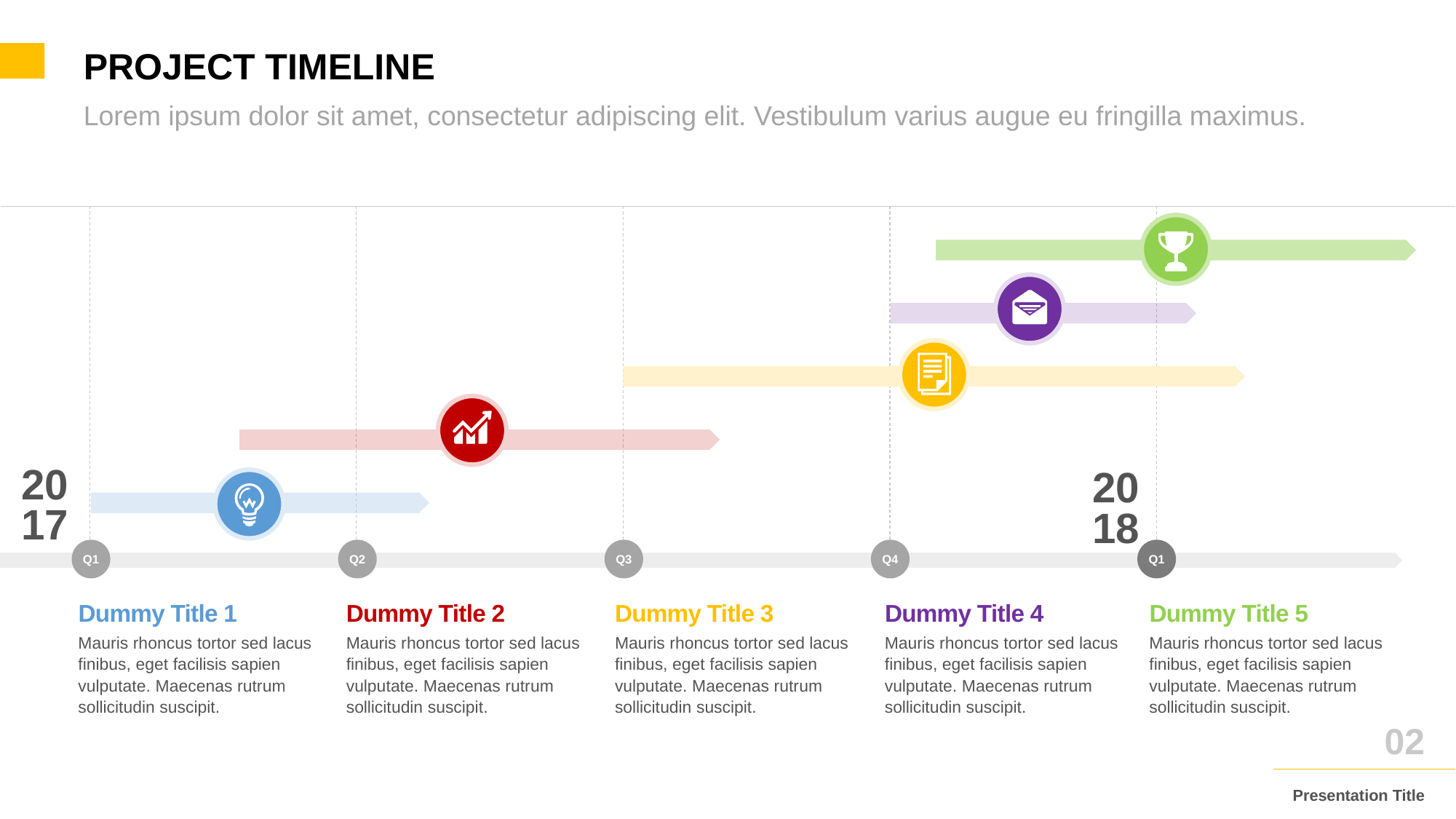

PROJECT TIMELINE
Lorem ipsum dolor sit amet, consectetur adipiscing elit. Vestibulum varius augue eu fringilla maximus.

2017

2018

Q1
Q2
Q3
Q4
Q1

Dummy Title 1
Dummy Title 2
Dummy Title 3
Dummy Title 4
Dummy Title 5
Mauris rhoncus tortor sed lacus finibus, eget facilisis sapien vulputate. Maecenas rutrum sollicitudin suscipit.
Mauris rhoncus tortor sed lacus finibus, eget facilisis sapien vulputate. Maecenas rutrum sollicitudin suscipit.
Mauris rhoncus tortor sed lacus finibus, eget facilisis sapien vulputate. Maecenas rutrum sollicitudin suscipit.
Mauris rhoncus tortor sed lacus finibus, eget facilisis sapien vulputate. Maecenas rutrum sollicitudin suscipit.
Mauris rhoncus tortor sed lacus finibus, eget facilisis sapien vulputate. Maecenas rutrum sollicitudin suscipit.
02
Presentation Title